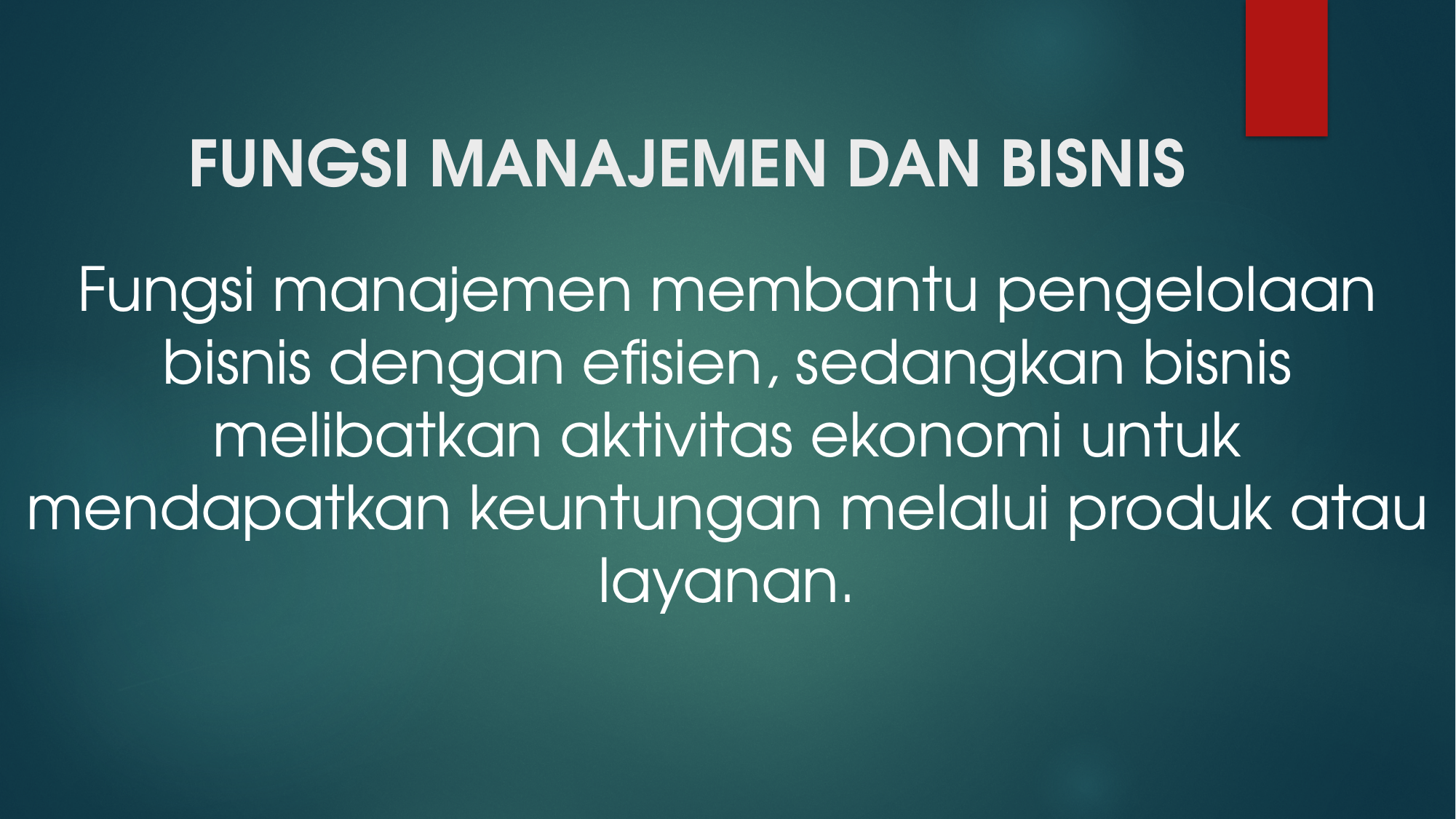

# FUNGSI MANAJEMEN DAN BISNIS
Fungsi manajemen membantu pengelolaan bisnis dengan efisien, sedangkan bisnis melibatkan aktivitas ekonomi untuk mendapatkan keuntungan melalui produk atau layanan.